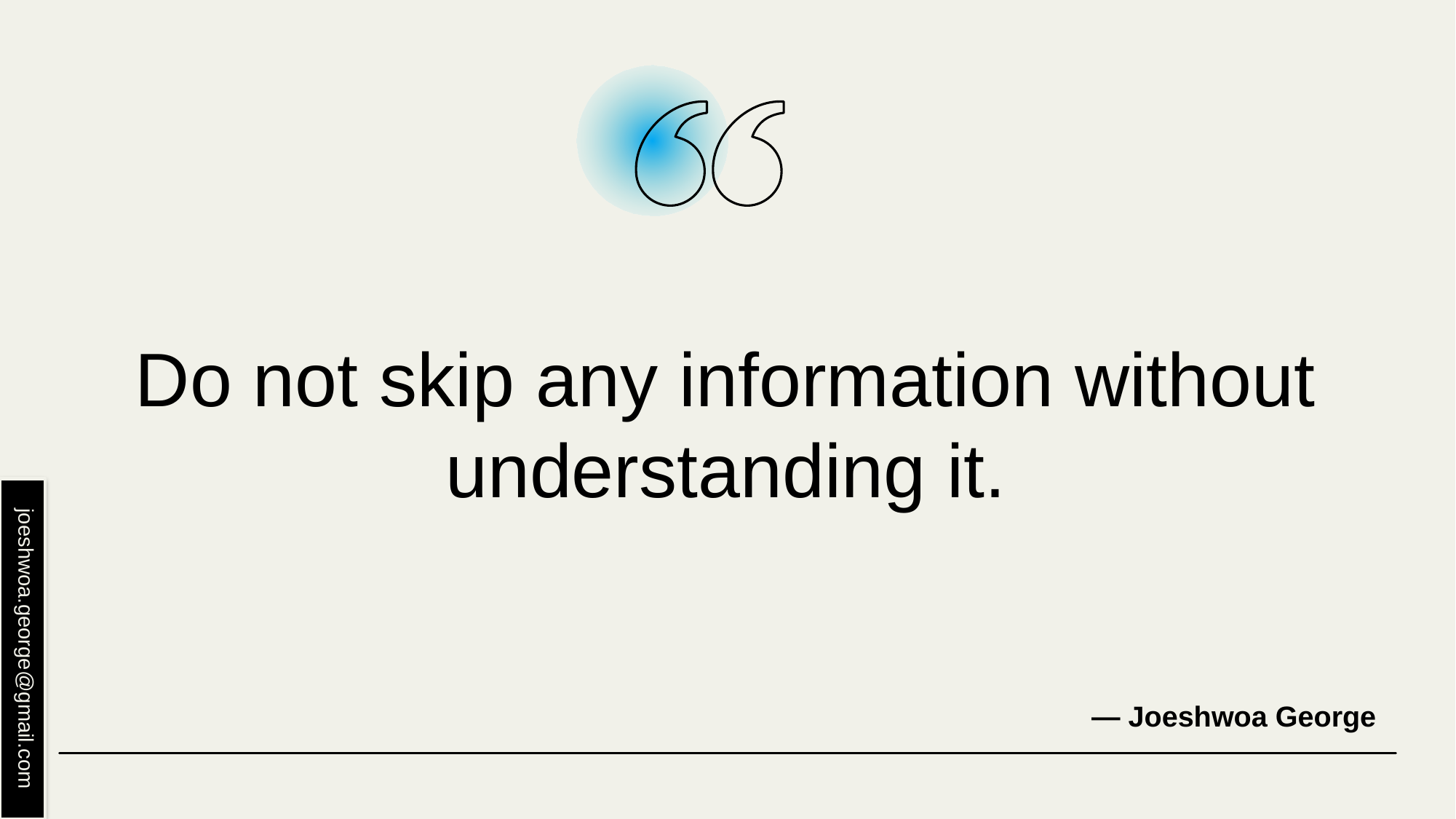

# Do not skip any information without understanding it.
joeshwoa.george@gmail.com
― Joeshwoa George